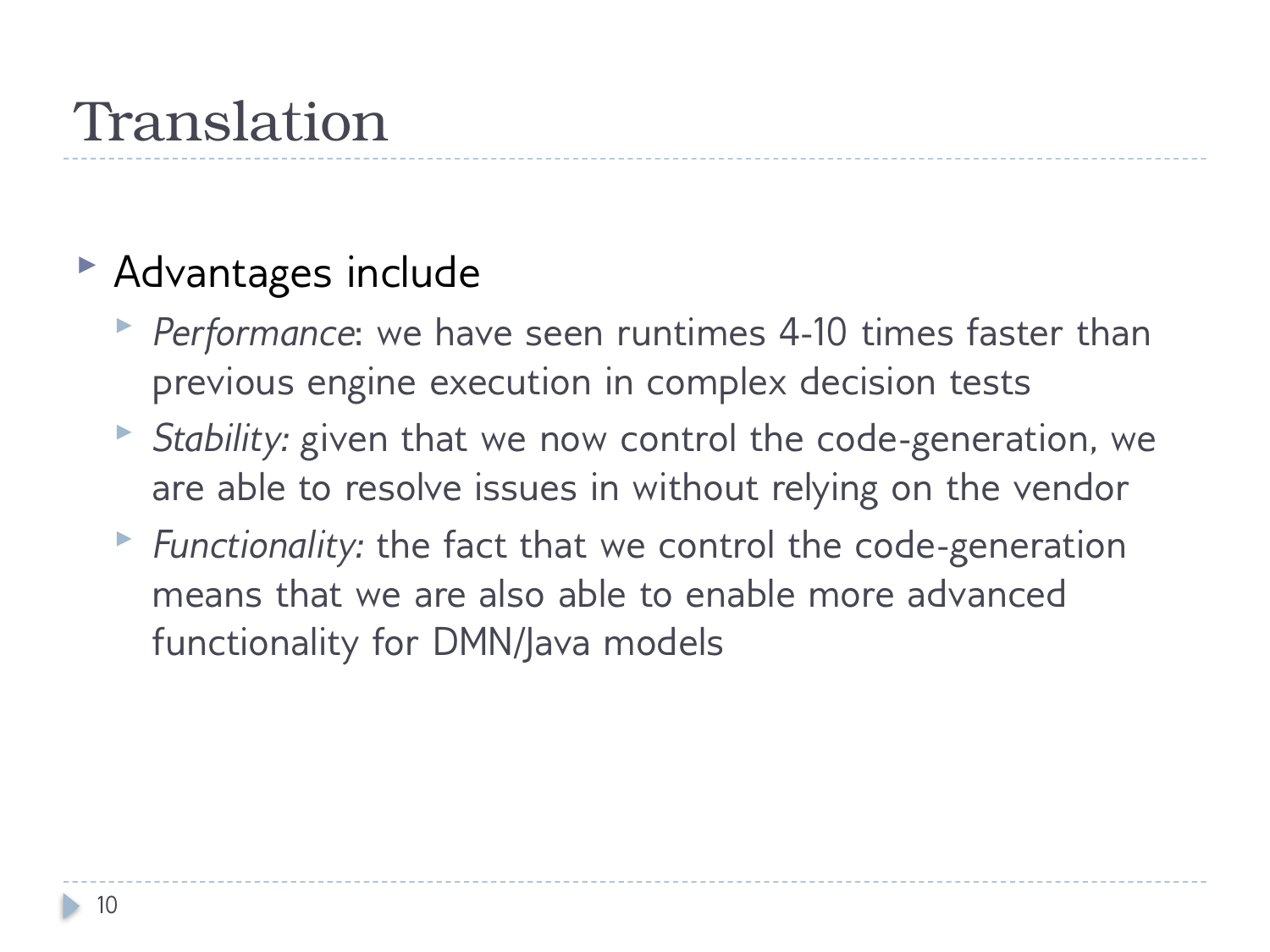

# Translation

Advantages include
Performance: we have seen runtimes 4-10 times faster than previous engine execution in complex decision tests
Stability: given that we now control the code-generation, we are able to resolve issues in without relying on the vendor
Functionality: the fact that we control the code-generation means that we are also able to enable more advanced functionality for DMN/Java models

10